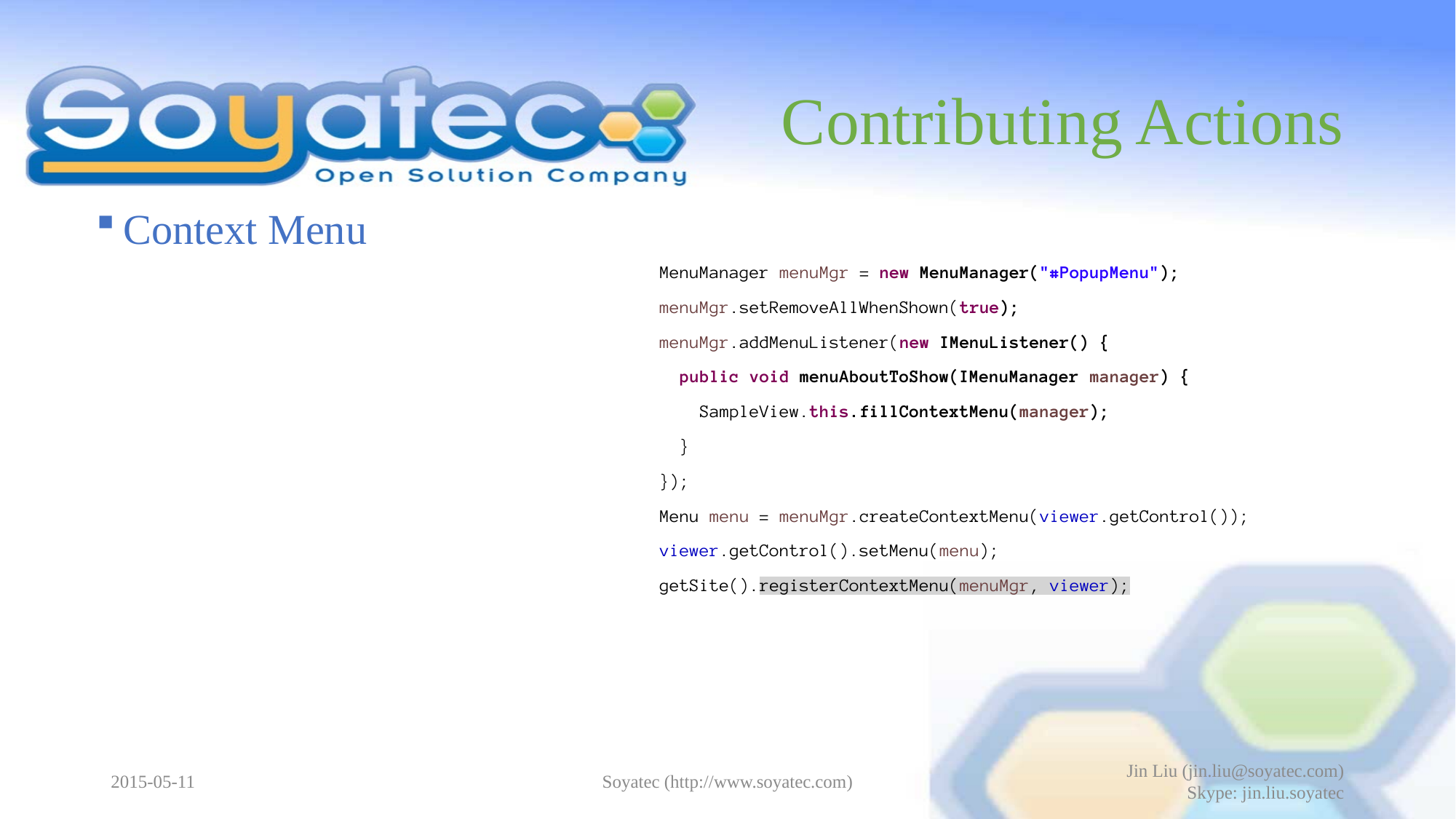

# Contributing Actions
Context Menu
MenuManager menuMgr = new MenuManager("#PopupMenu");
menuMgr.setRemoveAllWhenShown(true);
menuMgr.addMenuListener(new IMenuListener() {
  public void menuAboutToShow(IMenuManager manager) {
    SampleView.this.fillContextMenu(manager);
  }
});
Menu menu = menuMgr.createContextMenu(viewer.getControl());
viewer.getControl().setMenu(menu);
getSite().registerContextMenu(menuMgr, viewer);
2015-05-11
Soyatec (http://www.soyatec.com)
Jin Liu (jin.liu@soyatec.com)
Skype: jin.liu.soyatec